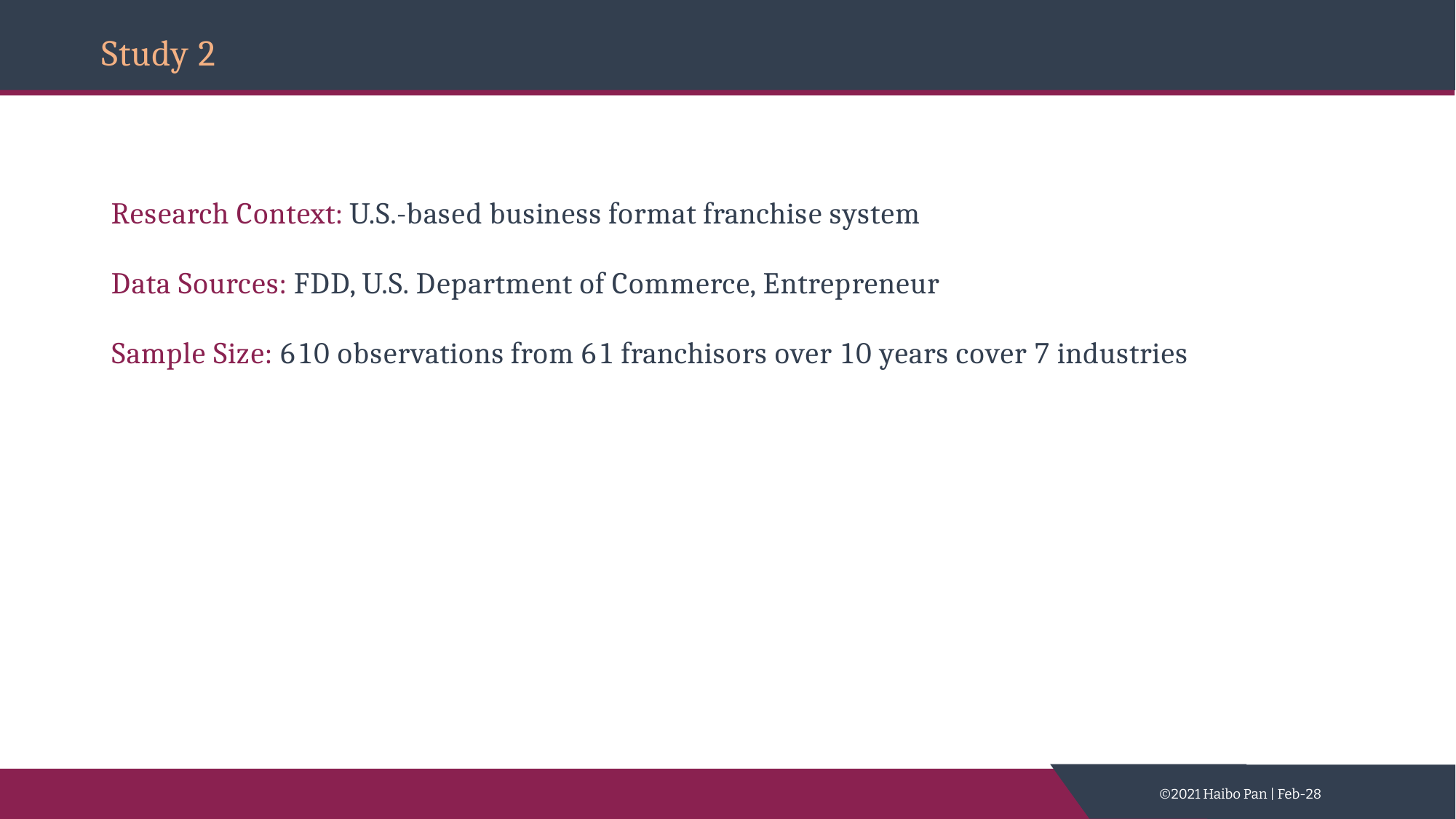

# Study 2
Research Context: U.S.-based business format franchise system
Data Sources: FDD, U.S. Department of Commerce, Entrepreneur
Sample Size: 610 observations from 61 franchisors over 10 years cover 7 industries